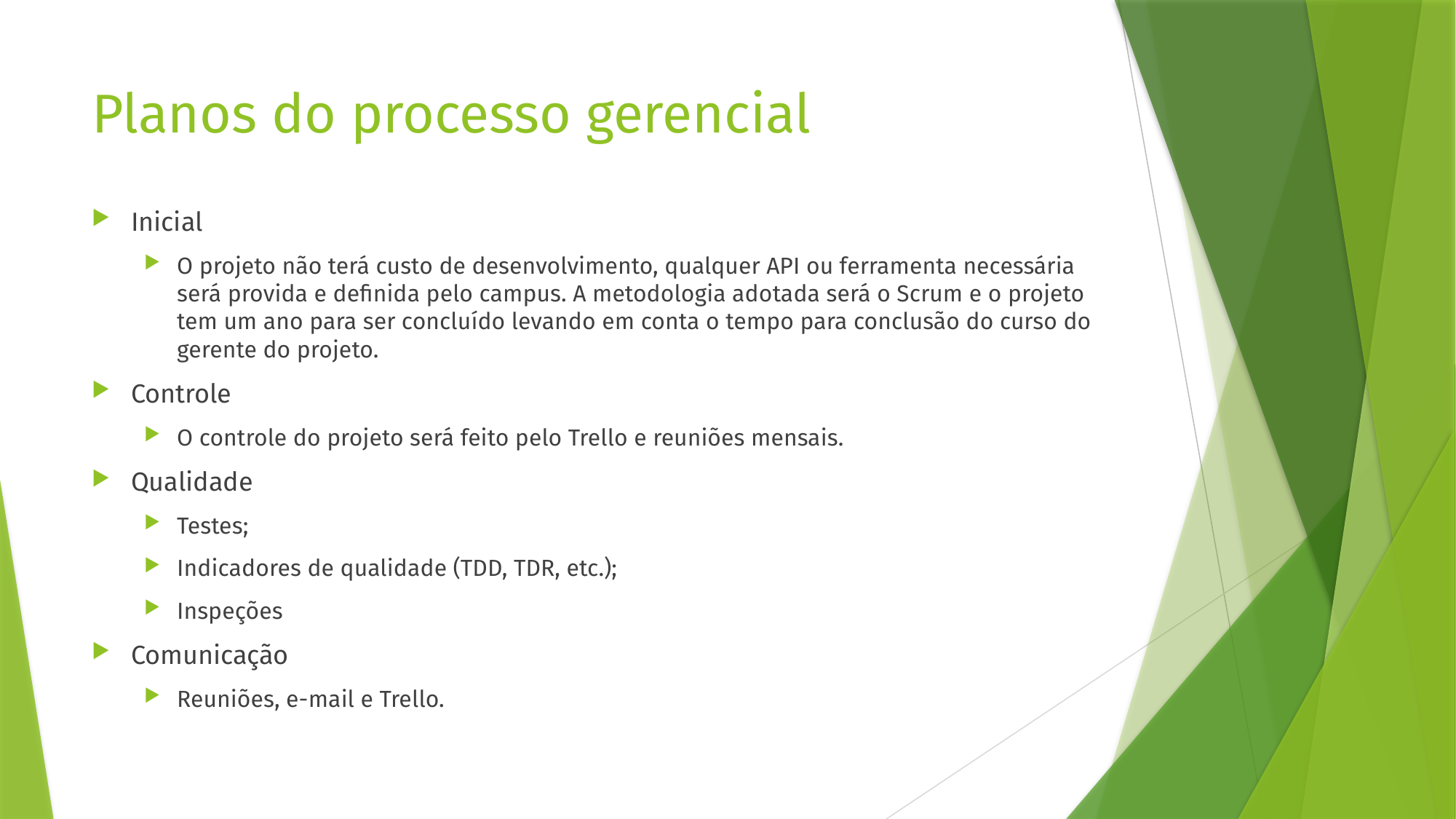

# Planos do processo gerencial
Inicial
O projeto não terá custo de desenvolvimento, qualquer API ou ferramenta necessária será provida e definida pelo campus. A metodologia adotada será o Scrum e o projeto tem um ano para ser concluído levando em conta o tempo para conclusão do curso do gerente do projeto.
Controle
O controle do projeto será feito pelo Trello e reuniões mensais.
Qualidade
Testes;
Indicadores de qualidade (TDD, TDR, etc.);
Inspeções
Comunicação
Reuniões, e-mail e Trello.